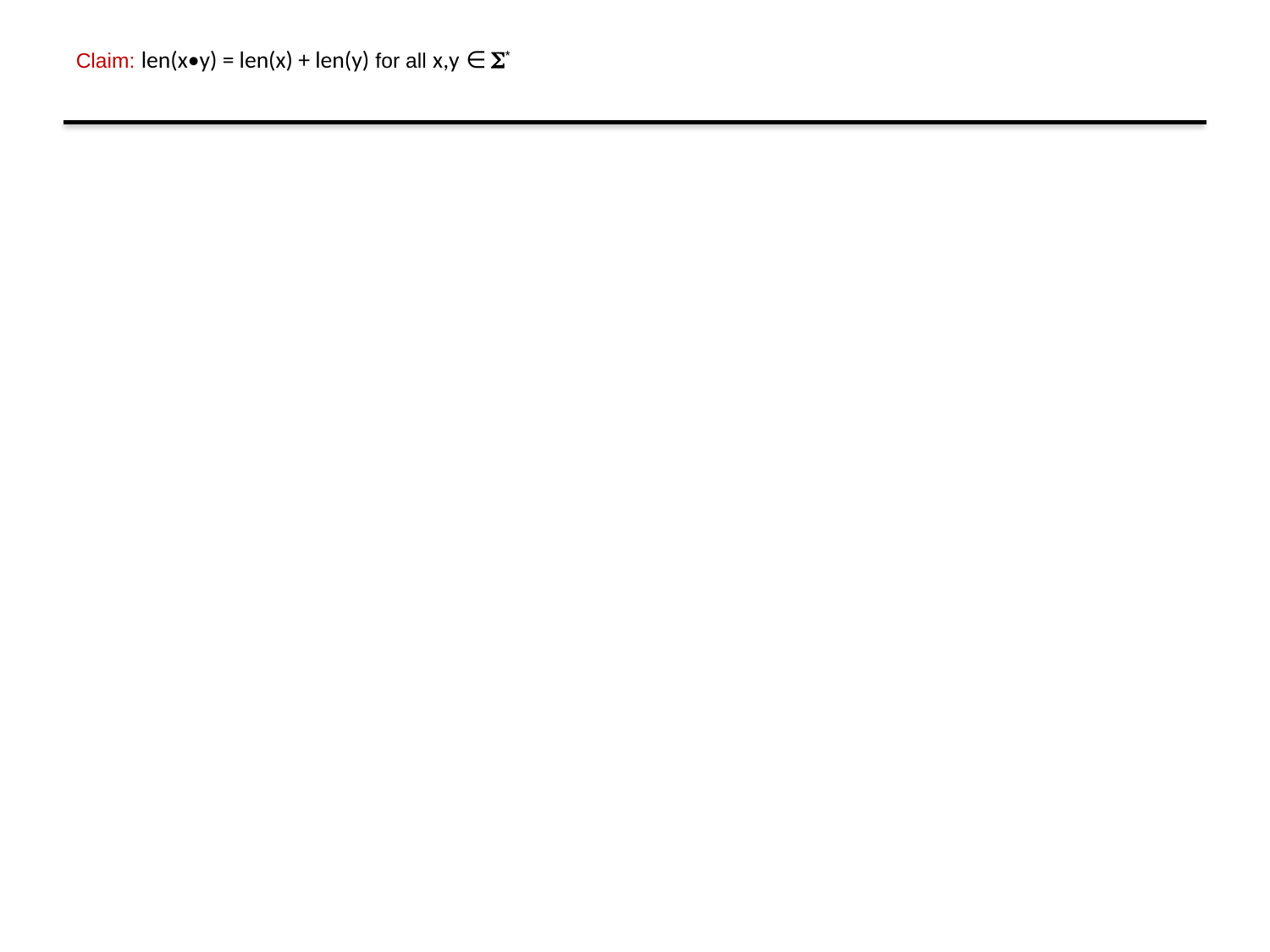

# Claim: len(x•y) = len(x) + len(y) for all x,y ∈ Σ*